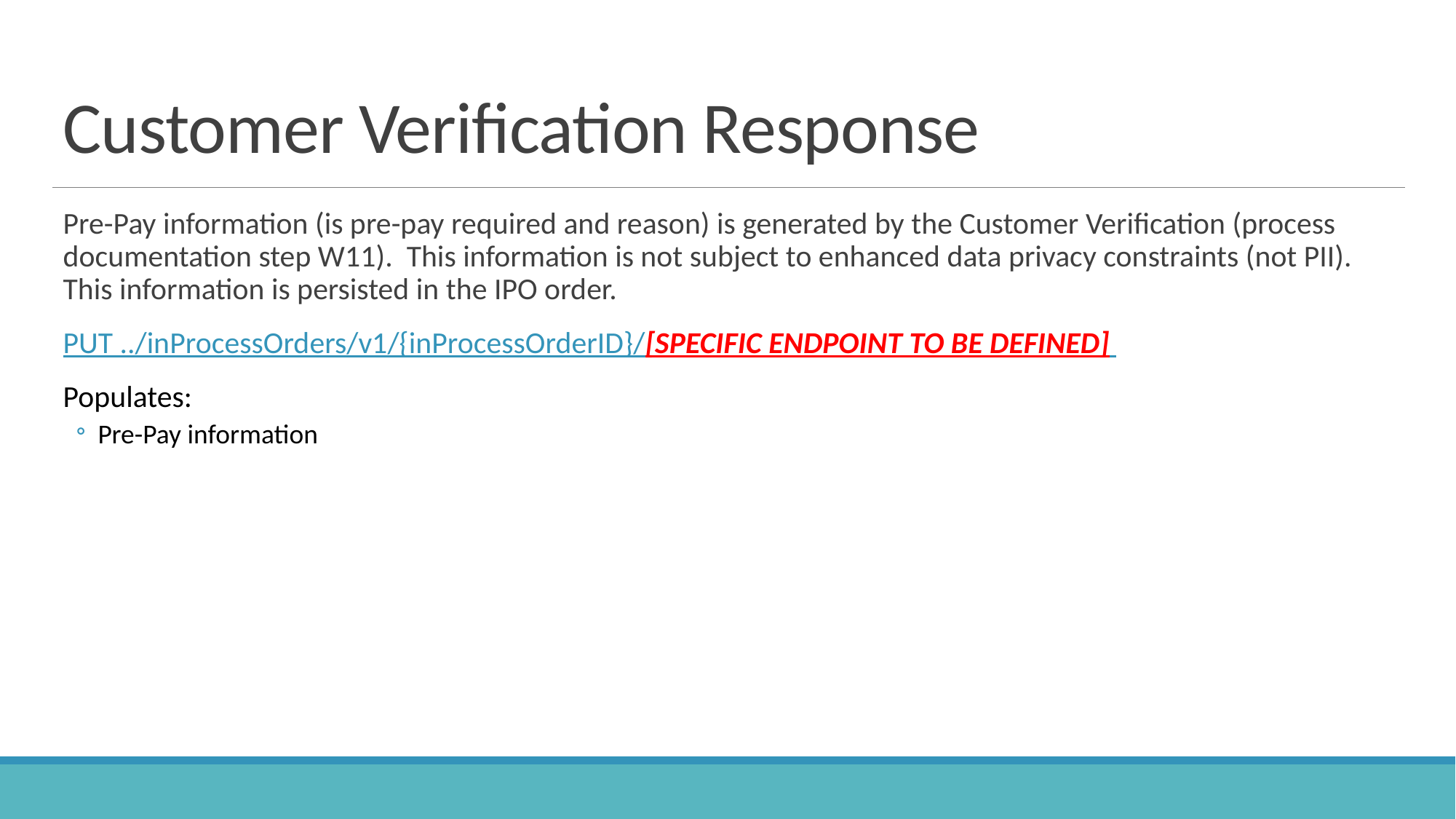

# Customer Verification Response
Pre-Pay information (is pre-pay required and reason) is generated by the Customer Verification (process documentation step W11).  This information is not subject to enhanced data privacy constraints (not PII).  This information is persisted in the IPO order.
PUT ../inProcessOrders/v1/{inProcessOrderID}/[SPECIFIC ENDPOINT TO BE DEFINED]
Populates:
Pre-Pay information